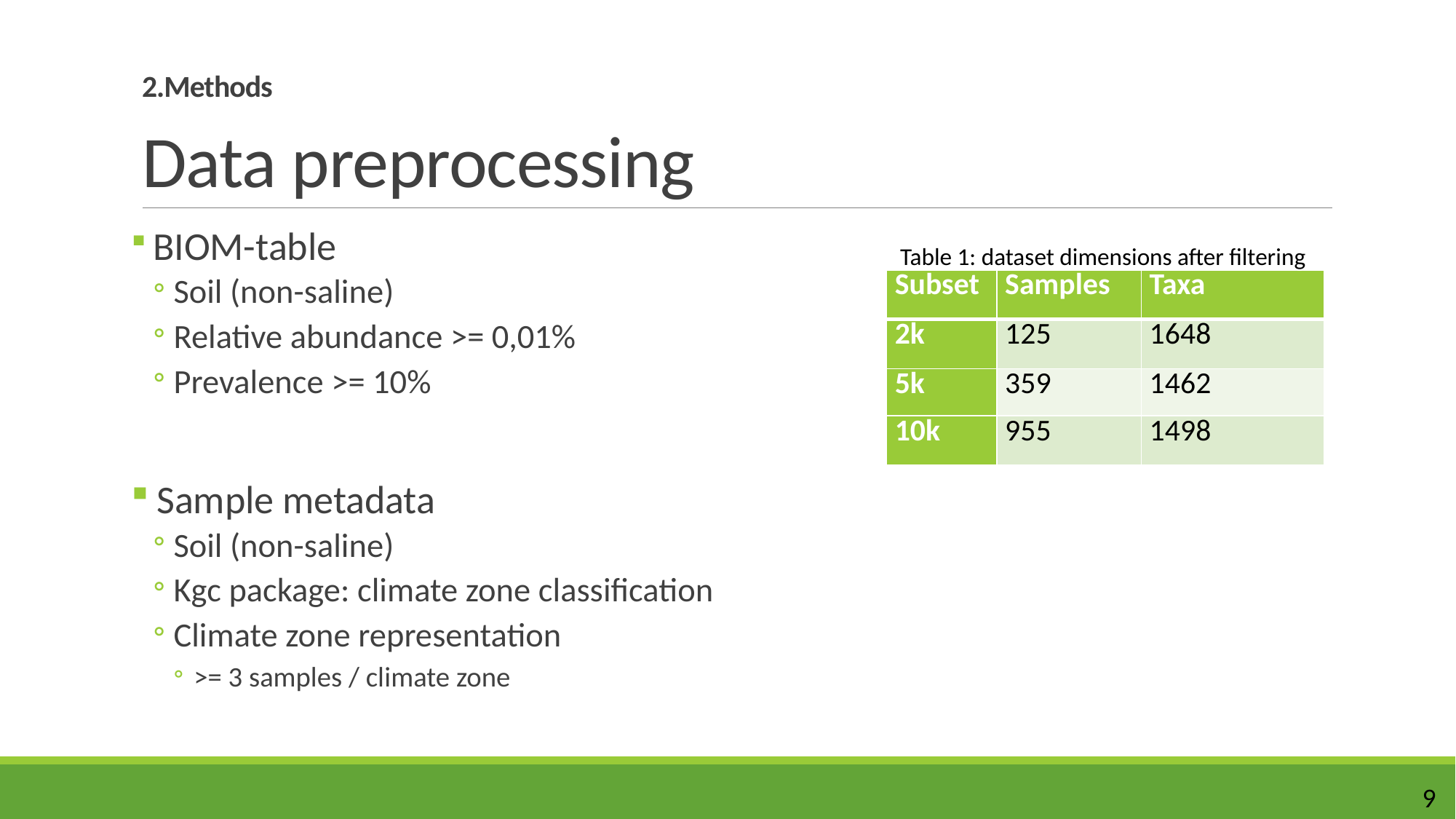

# Data preprocessing
2.Methods
 BIOM-table
Soil (non-saline)
Relative abundance >= 0,01%
Prevalence >= 10%

 Sample metadata
Soil (non-saline)
Kgc package: climate zone classification
Climate zone representation
>= 3 samples / climate zone

Table 1: dataset dimensions after filtering
| Subset | Samples | Taxa |
| --- | --- | --- |
| 2k | 125 | 1648 |
| 5k | 359 | 1462 |
| 10k | 955 | 1498 |
9